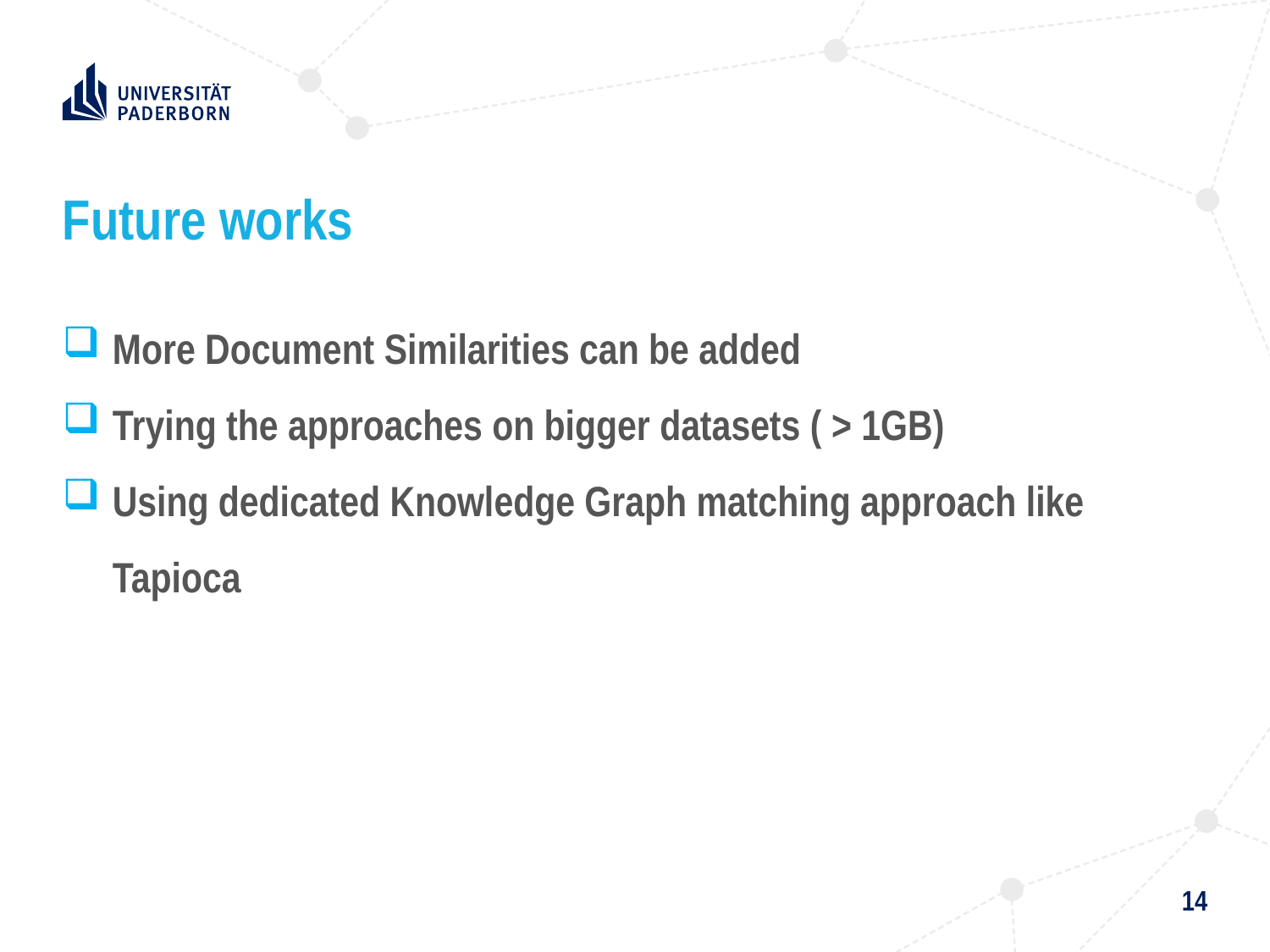

# Future works
More Document Similarities can be added
Trying the approaches on bigger datasets ( > 1GB)
Using dedicated Knowledge Graph matching approach like Tapioca

14